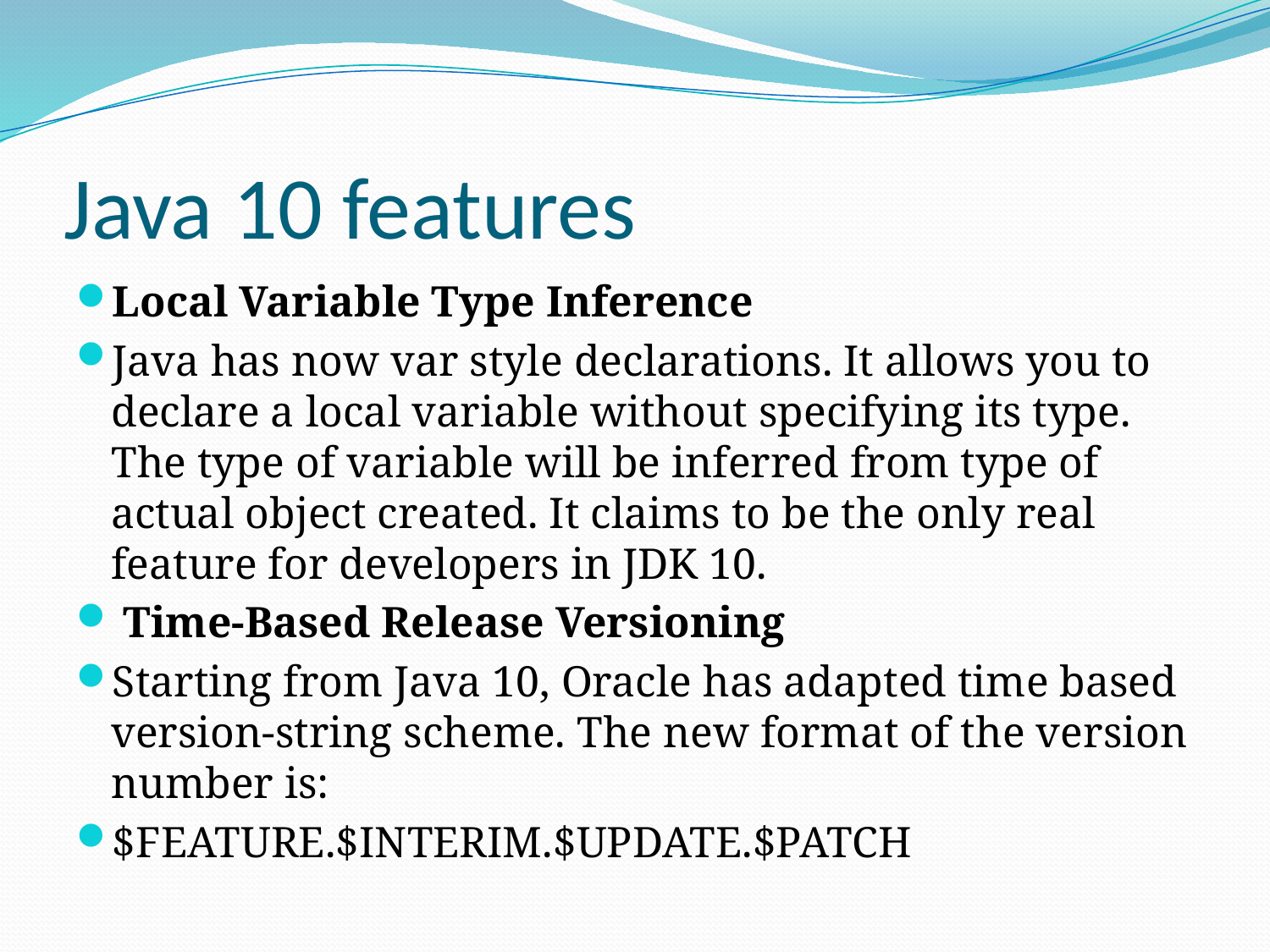

# Java 10 features
Local Variable Type Inference
Java has now var style declarations. It allows you to declare a local variable without specifying its type. The type of variable will be inferred from type of actual object created. It claims to be the only real feature for developers in JDK 10.
 Time-Based Release Versioning
Starting from Java 10, Oracle has adapted time based version-string scheme. The new format of the version number is:
$FEATURE.$INTERIM.$UPDATE.$PATCH